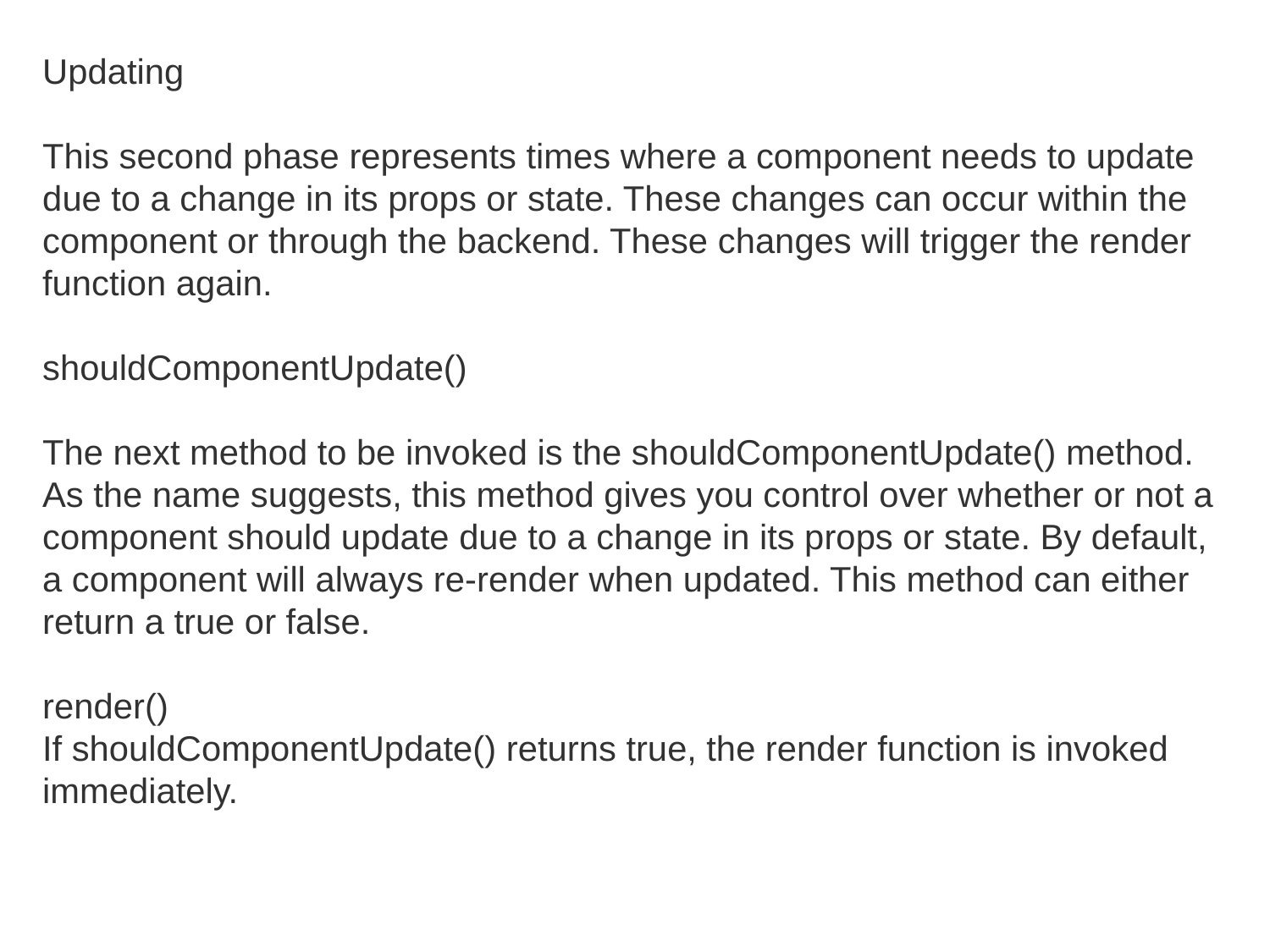

Updating

This second phase represents times where a component needs to update due to a change in its props or state. These changes can occur within the component or through the backend. These changes will trigger the render function again.

shouldComponentUpdate()

The next method to be invoked is the shouldComponentUpdate() method. As the name suggests, this method gives you control over whether or not a component should update due to a change in its props or state. By default, a component will always re-render when updated. This method can either return a true or false.

render()
If shouldComponentUpdate() returns true, the render function is invoked immediately.